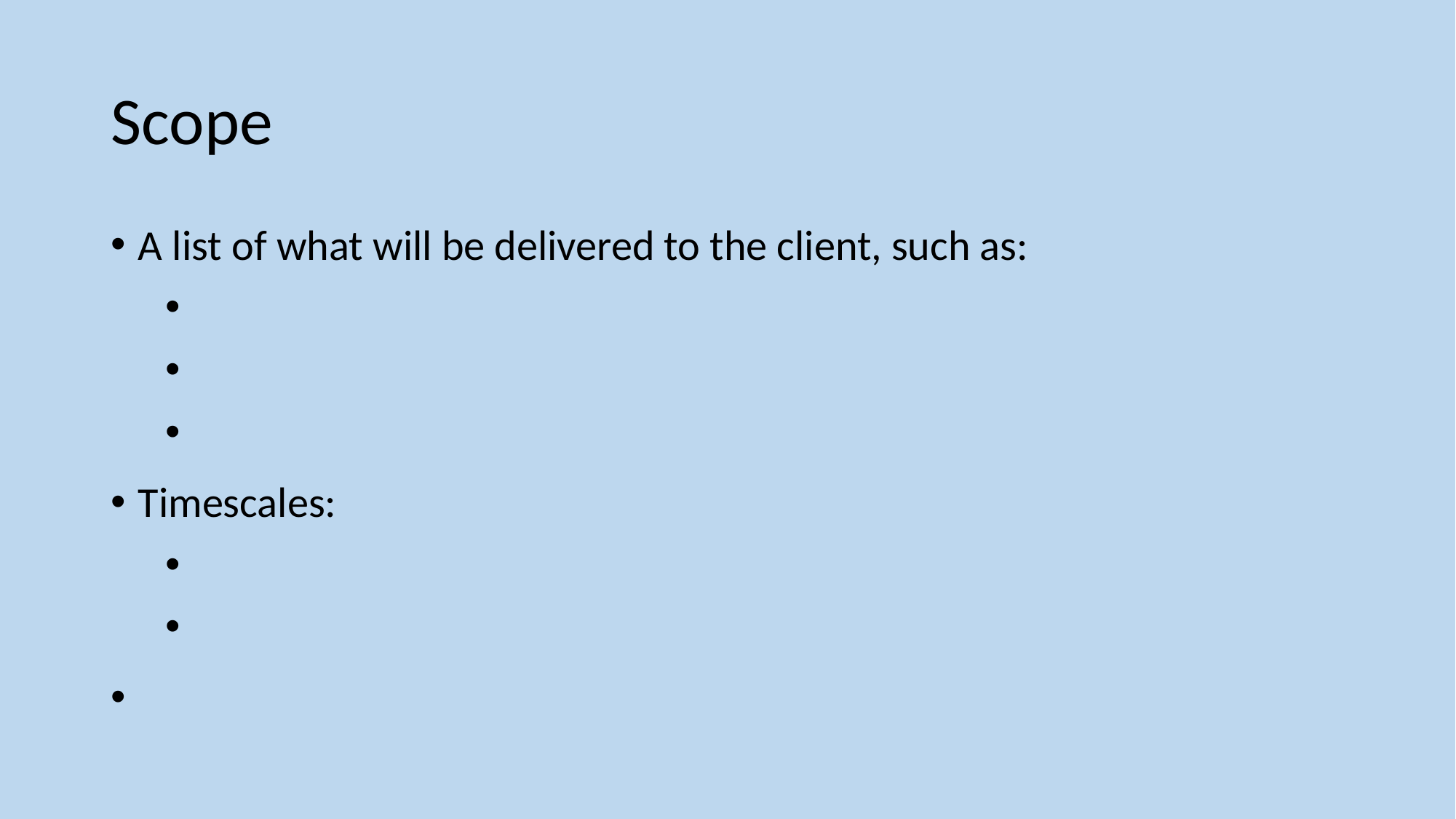

# Scope
A list of what will be delivered to the client, such as:

Timescales: